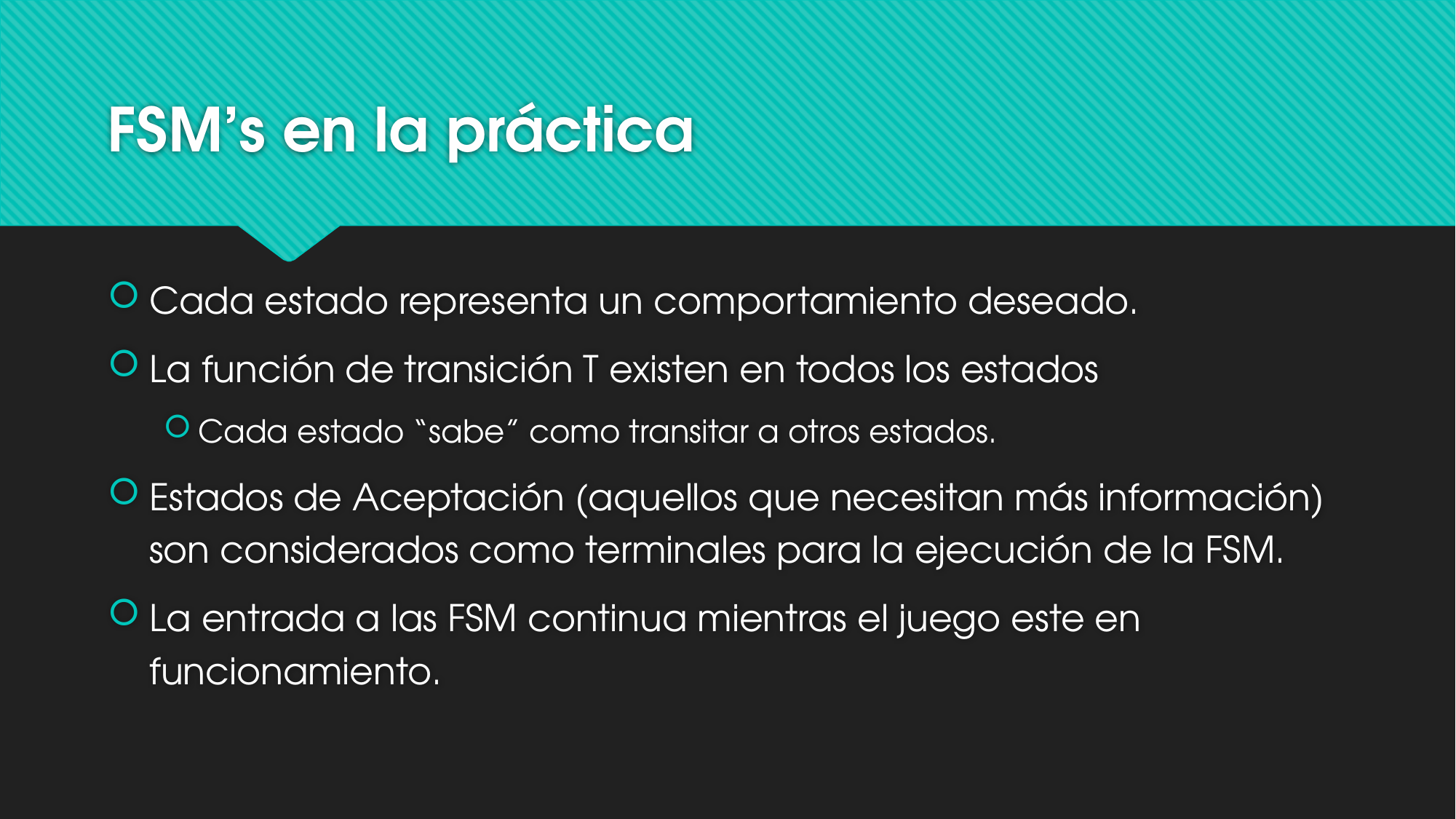

# FSM’s en la práctica
Cada estado representa un comportamiento deseado.
La función de transición T existen en todos los estados
Cada estado “sabe” como transitar a otros estados.
Estados de Aceptación (aquellos que necesitan más información) son considerados como terminales para la ejecución de la FSM.
La entrada a las FSM continua mientras el juego este en funcionamiento.